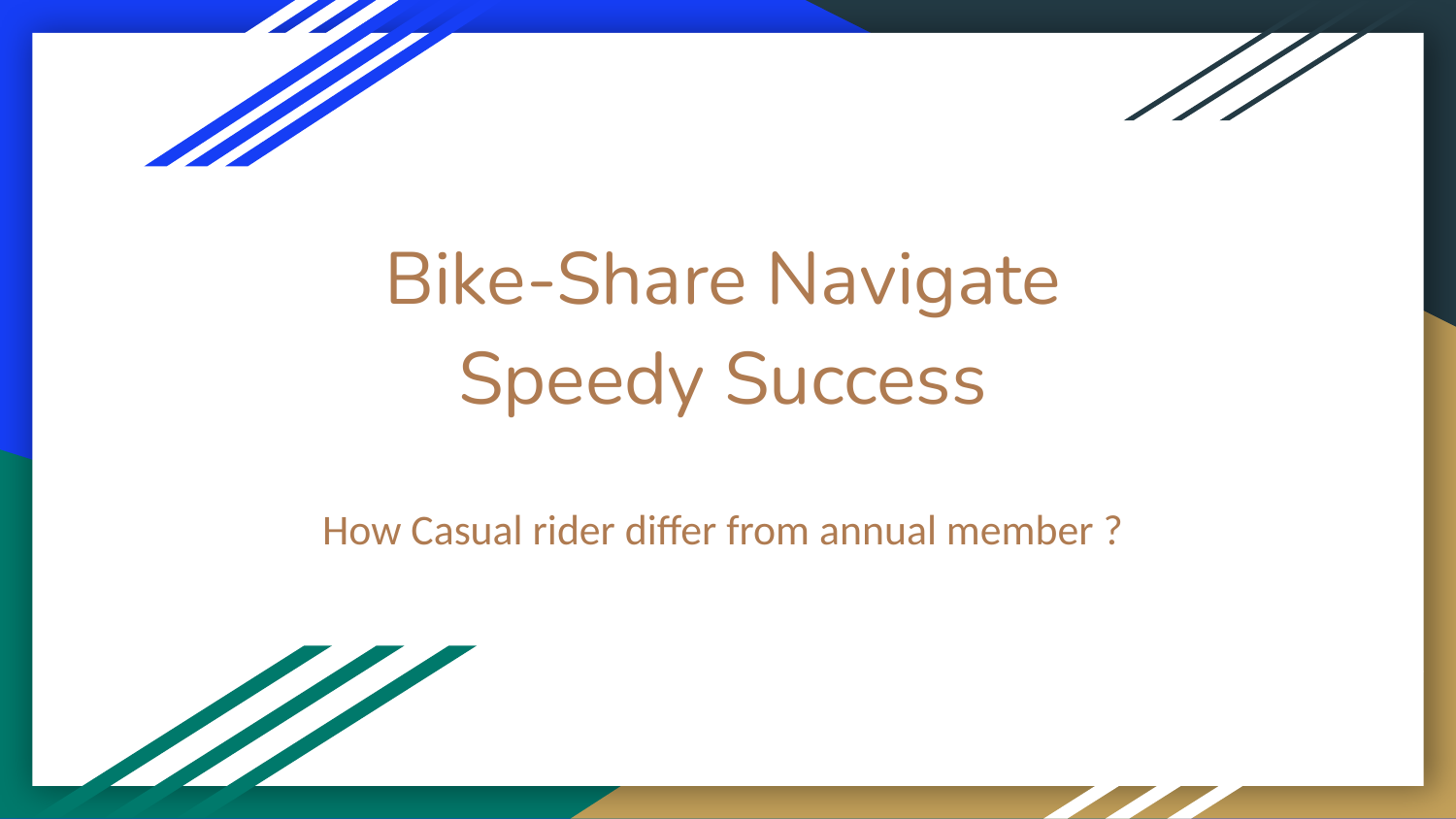

# Bike-Share Navigate Speedy Success
How Casual rider differ from annual member ?